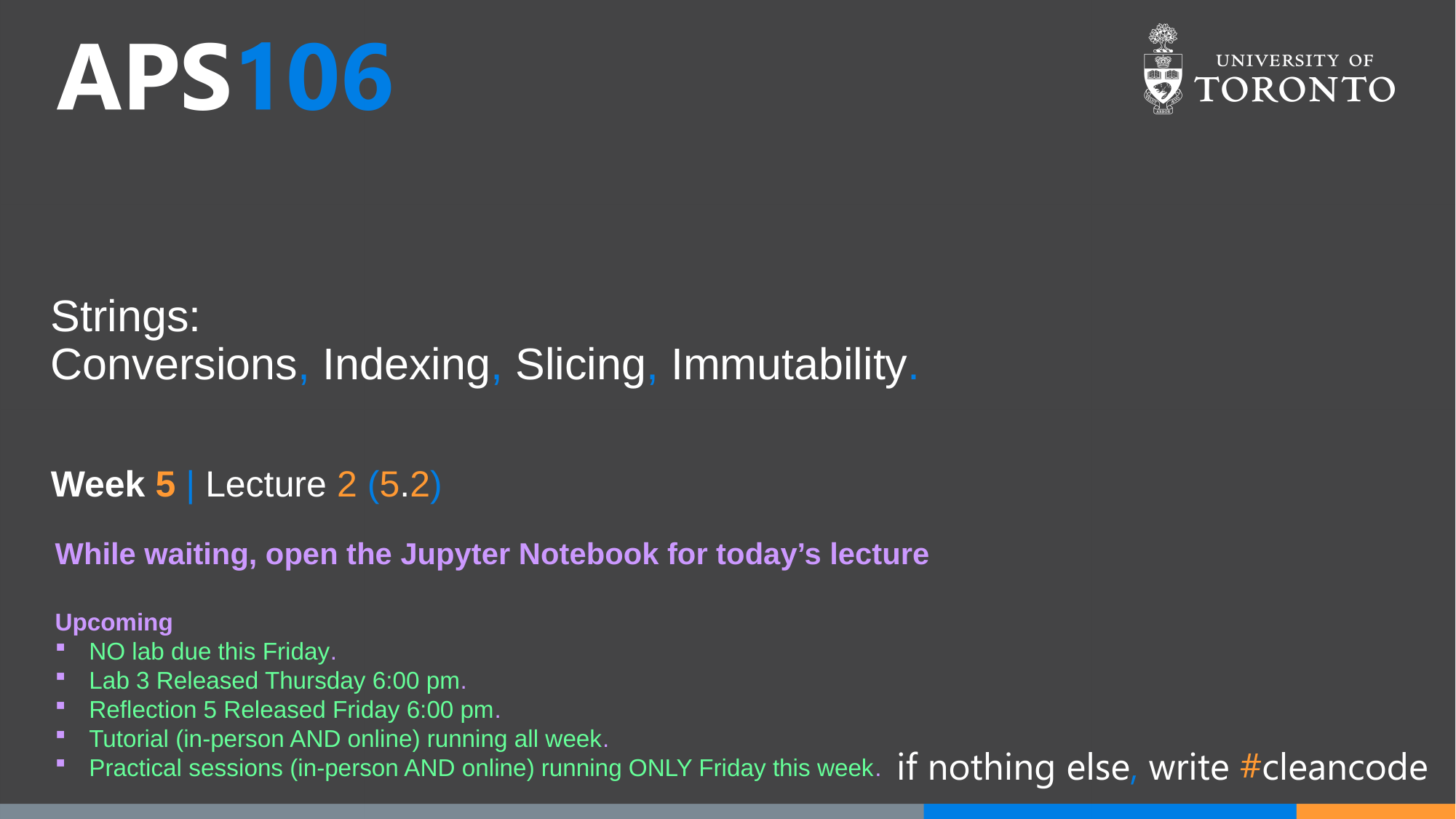

# Strings: Conversions, Indexing, Slicing, Immutability.
Week 5 | Lecture 2 (5.2)
While waiting, open the Jupyter Notebook for today’s lecture

Upcoming
NO lab due this Friday.
Lab 3 Released Thursday 6:00 pm.
Reflection 5 Released Friday 6:00 pm.
Tutorial (in-person AND online) running all week.
Practical sessions (in-person AND online) running ONLY Friday this week.